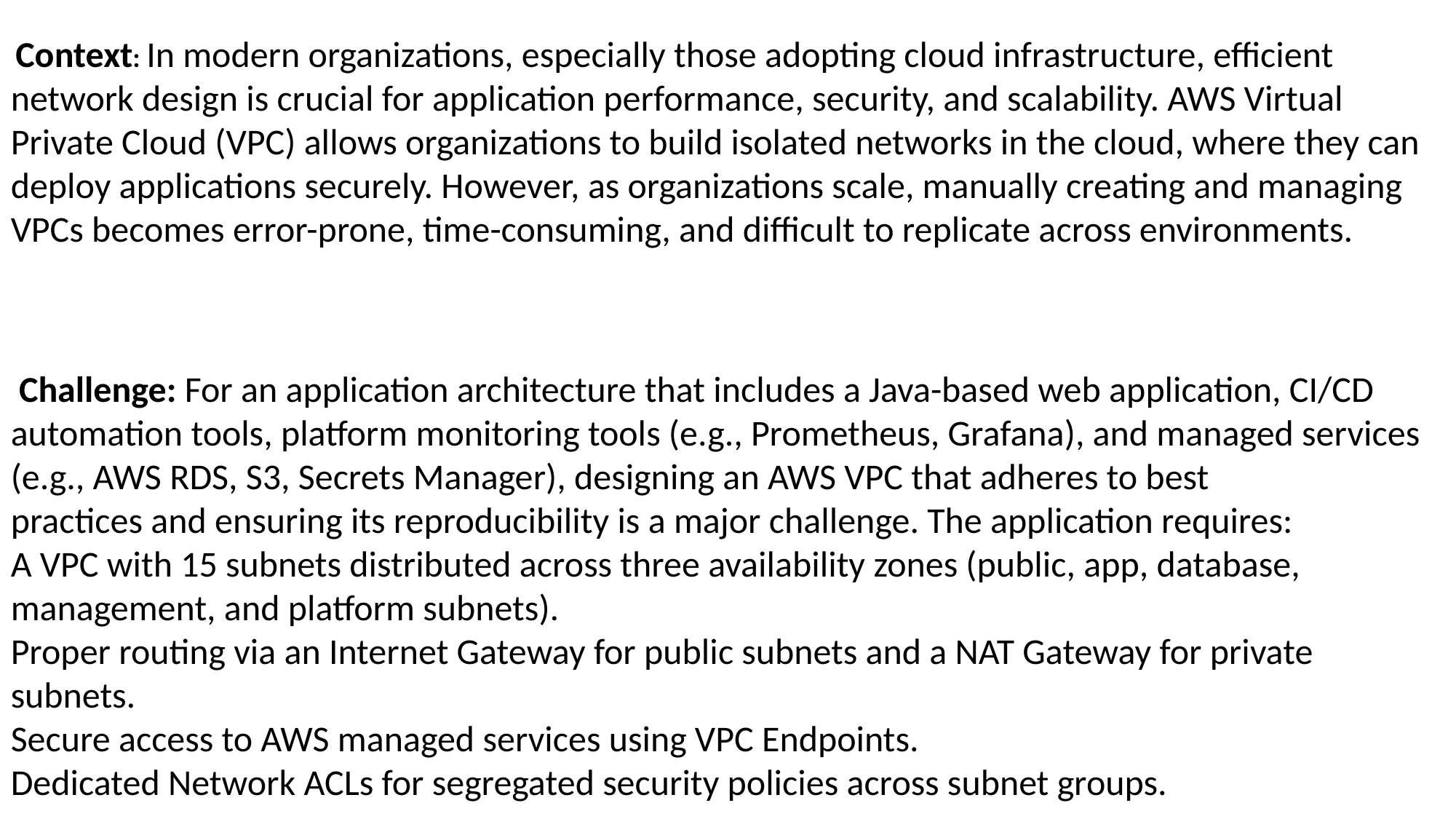

Context: In modern organizations, especially those adopting cloud infrastructure, efficient network design is crucial for application performance, security, and scalability. AWS Virtual Private Cloud (VPC) allows organizations to build isolated networks in the cloud, where they can deploy applications securely. However, as organizations scale, manually creating and managing VPCs becomes error-prone, time-consuming, and difficult to replicate across environments.
 Challenge: For an application architecture that includes a Java-based web application, CI/CD automation tools, platform monitoring tools (e.g., Prometheus, Grafana), and managed services (e.g., AWS RDS, S3, Secrets Manager), designing an AWS VPC that adheres to best
practices and ensuring its reproducibility is a major challenge. The application requires:
A VPC with 15 subnets distributed across three availability zones (public, app, database, management, and platform subnets).
Proper routing via an Internet Gateway for public subnets and a NAT Gateway for private subnets.
Secure access to AWS managed services using VPC Endpoints.
Dedicated Network ACLs for segregated security policies across subnet groups.